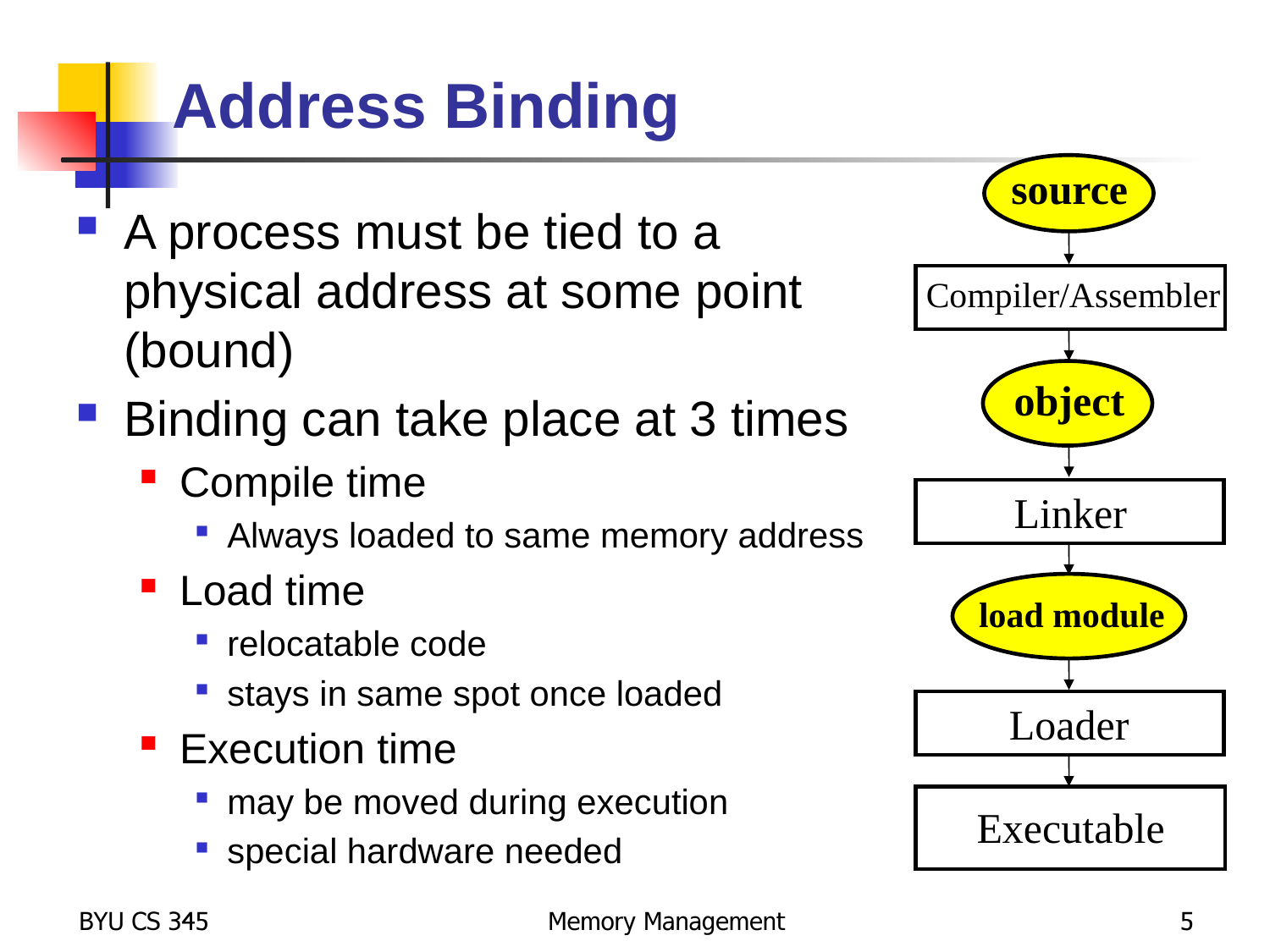

# Address Binding

source

Compiler/Assembler

object

Linker

load module

Loader

Executable
A process must be tied to a physical address at some point (bound)
Binding can take place at 3 times
Compile time
Always loaded to same memory address
Load time
relocatable code
stays in same spot once loaded
Execution time
may be moved during execution
special hardware needed
BYU CS 345
Memory Management
5